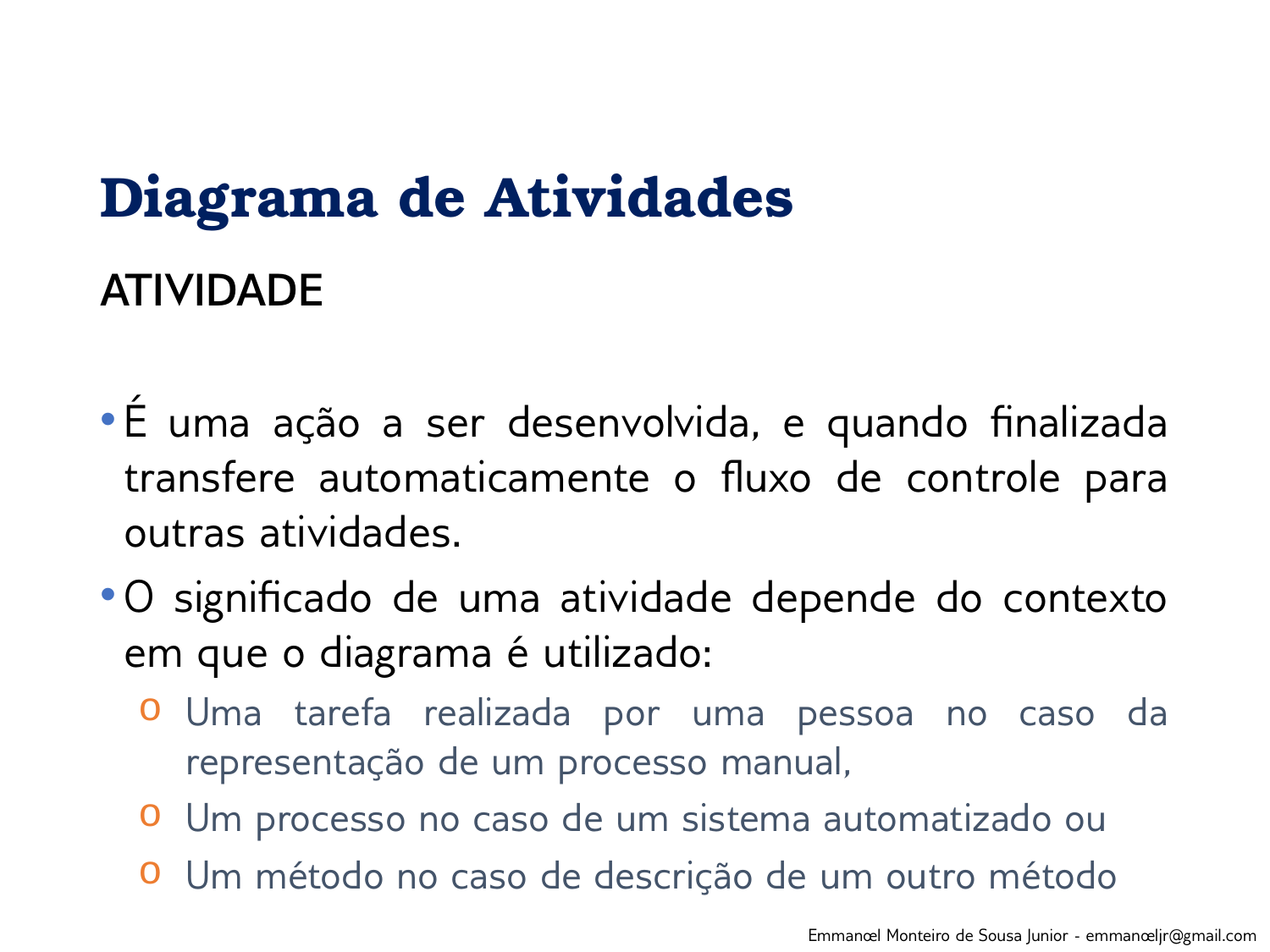

# Diagrama de Atividades
ATIVIDADE

É uma ação a ser desenvolvida, e quando finalizada transfere automaticamente o fluxo de controle para outras atividades.
O significado de uma atividade depende do contexto em que o diagrama é utilizado:
Uma tarefa realizada por uma pessoa no caso da representação de um processo manual,
Um processo no caso de um sistema automatizado ou
Um método no caso de descrição de um outro método
Emmanoel Monteiro de Sousa Junior - emmanoeljr@gmail.com